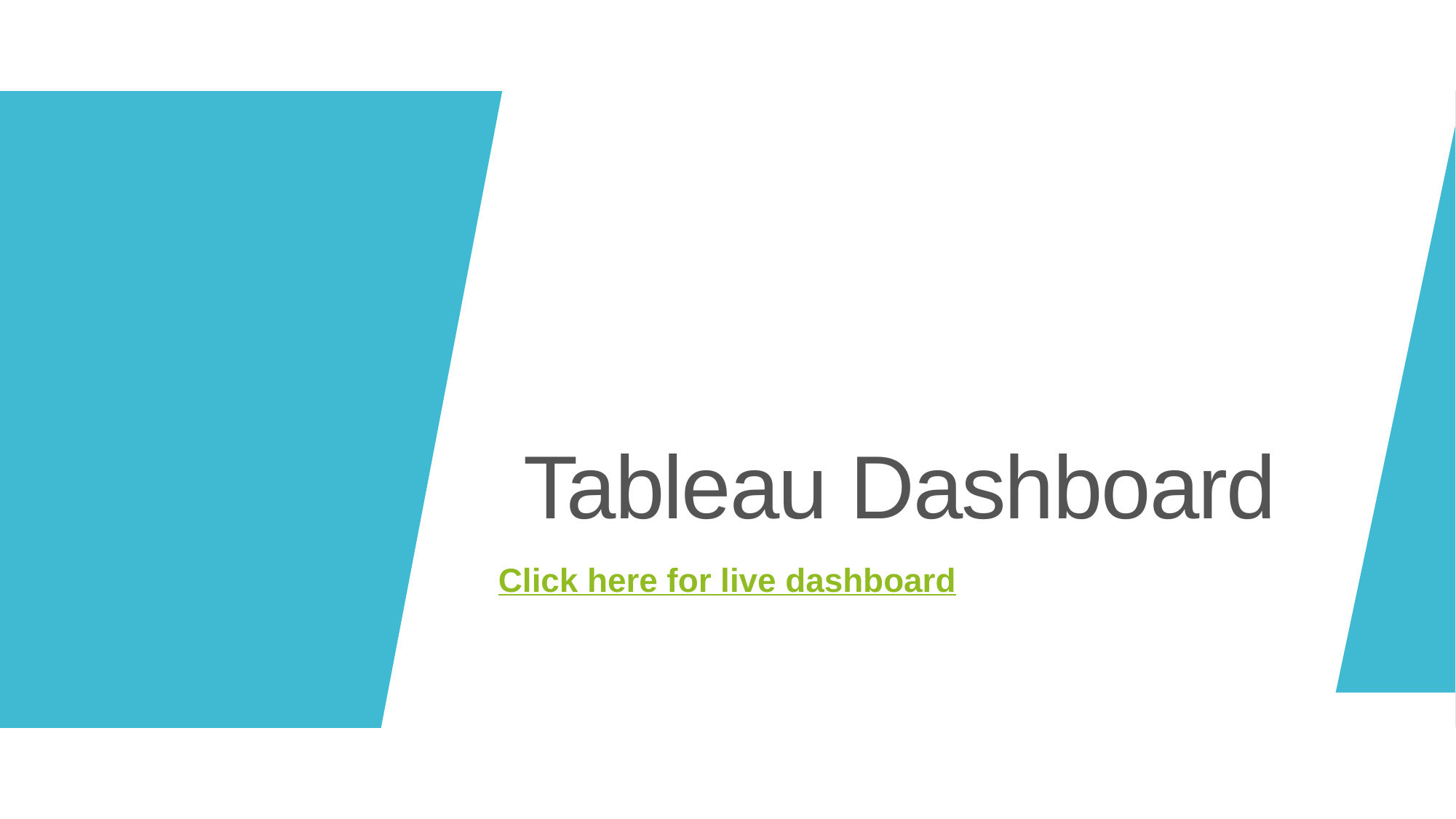

# Tableau Dashboard
Click here for live dashboard